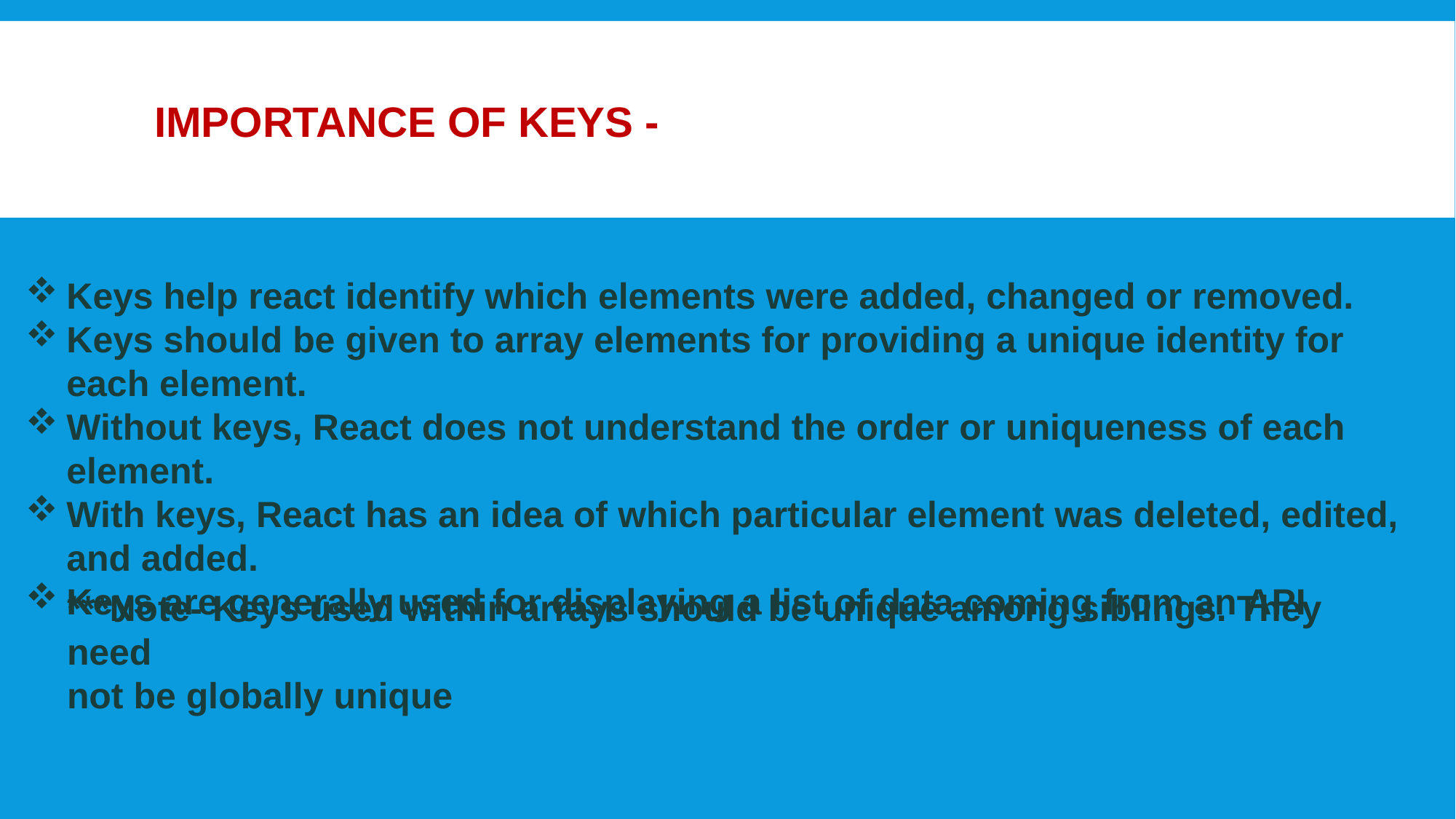

# Importance of keys -
Keys help react identify which elements were added, changed or removed.
Keys should be given to array elements for providing a unique identity for each element.
Without keys, React does not understand the order or uniqueness of each element.
With keys, React has an idea of which particular element was deleted, edited, and added.
Keys are generally used for displaying a list of data coming from an API
***Note- Keys used within arrays should be unique among siblings. They need
not be globally unique